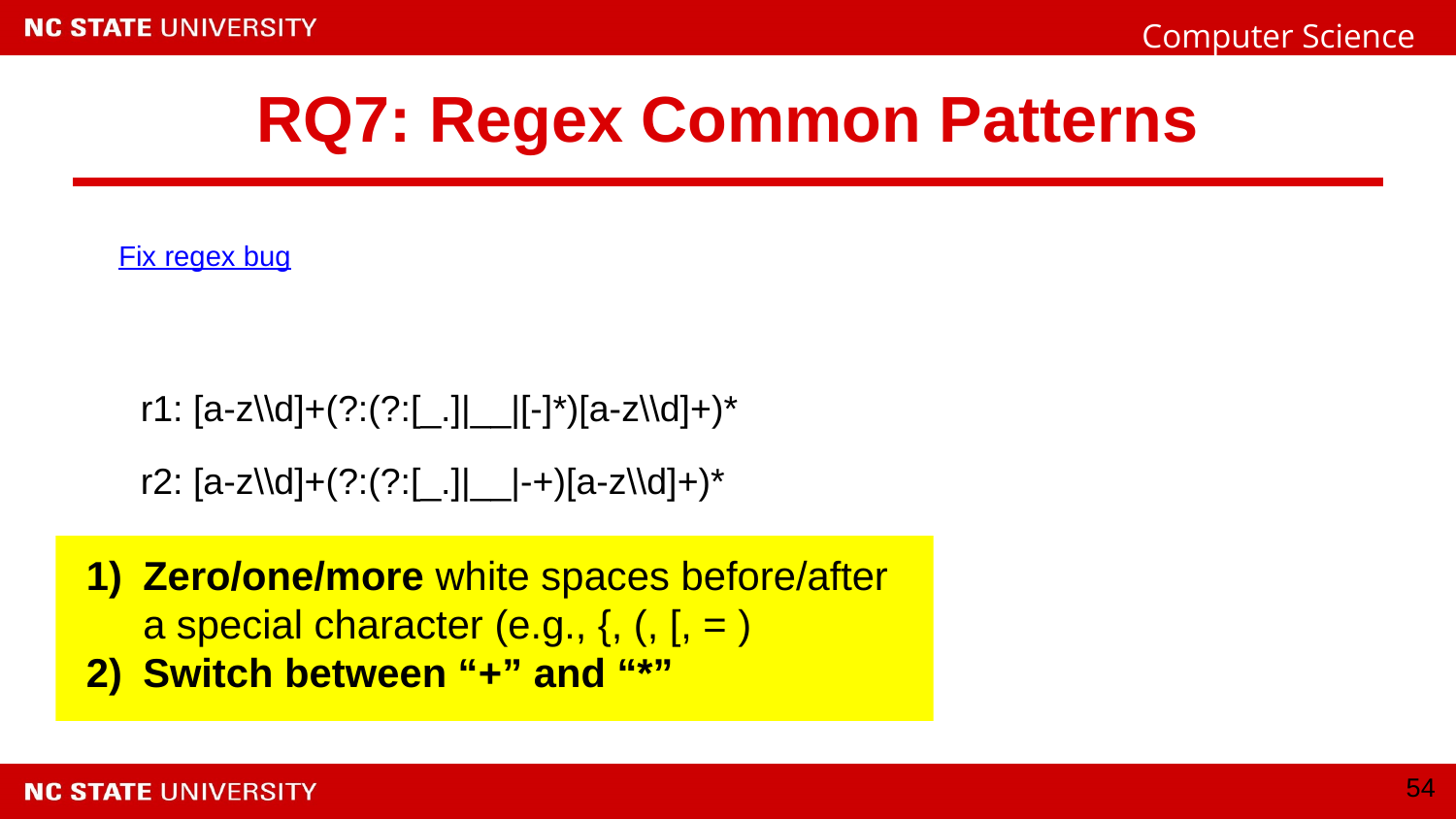

# RQ7: Regex Common Patterns
Fix regex bug

r1: [a-z\\d]+(?:(?:[_.]|__|[-]*)[a-z\\d]+)*
r2: [a-z\\d]+(?:(?:[_.]|__|-+)[a-z\\d]+)*
Zero/one/more white spaces before/after a special character (e.g., {, (, [, = )
Switch between “+” and “*”
54